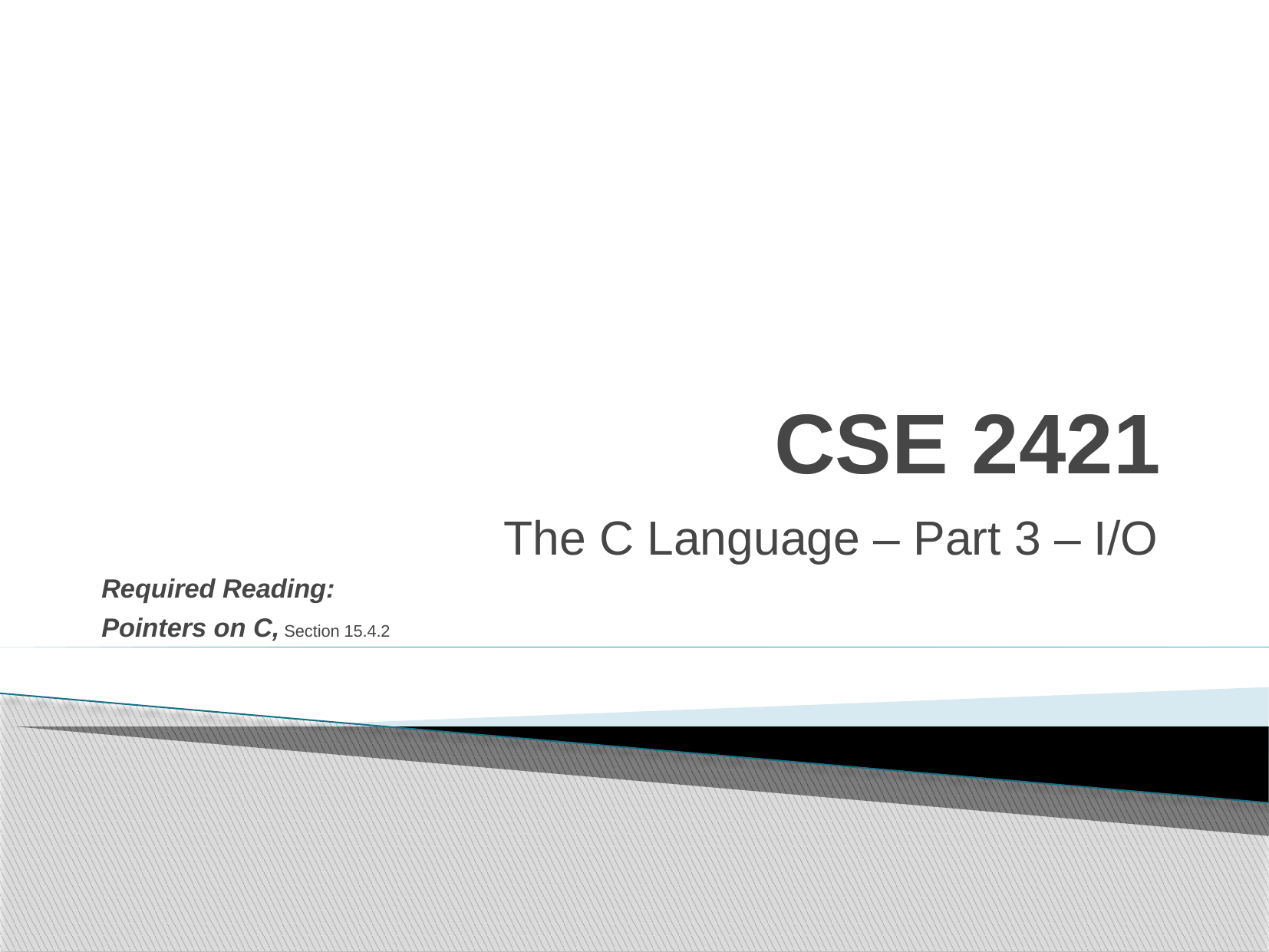

# CSE 2421
The C Language – Part 3 – I/O
Required Reading:
Pointers on C, Section 15.4.2